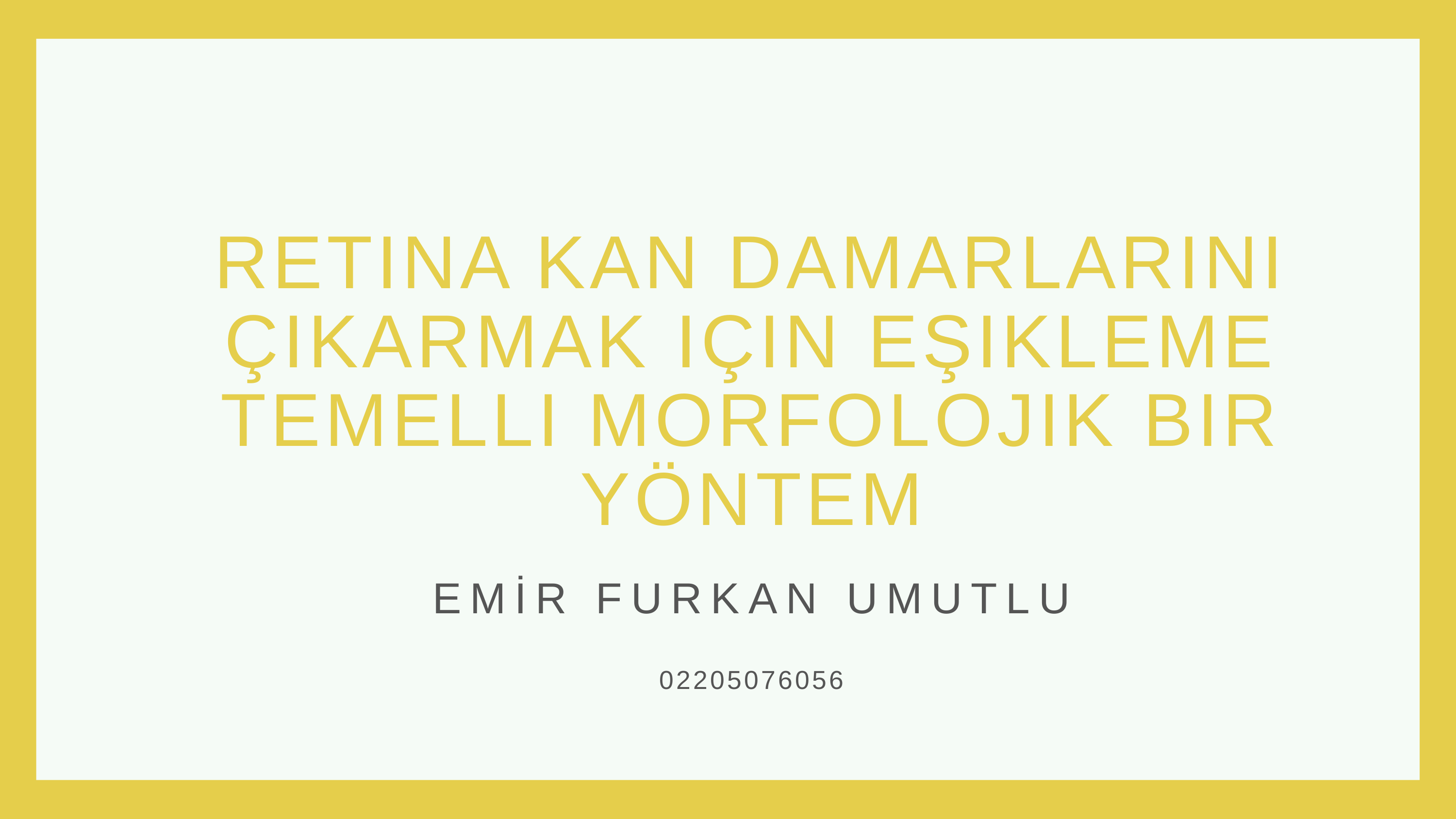

RETINA KAN DAMARLARINI ÇIKARMAK IÇIN EŞIKLEME TEMELLI MORFOLOJIK BIR YÖNTEM
EMİR FURKAN UMUTLU
02205076056